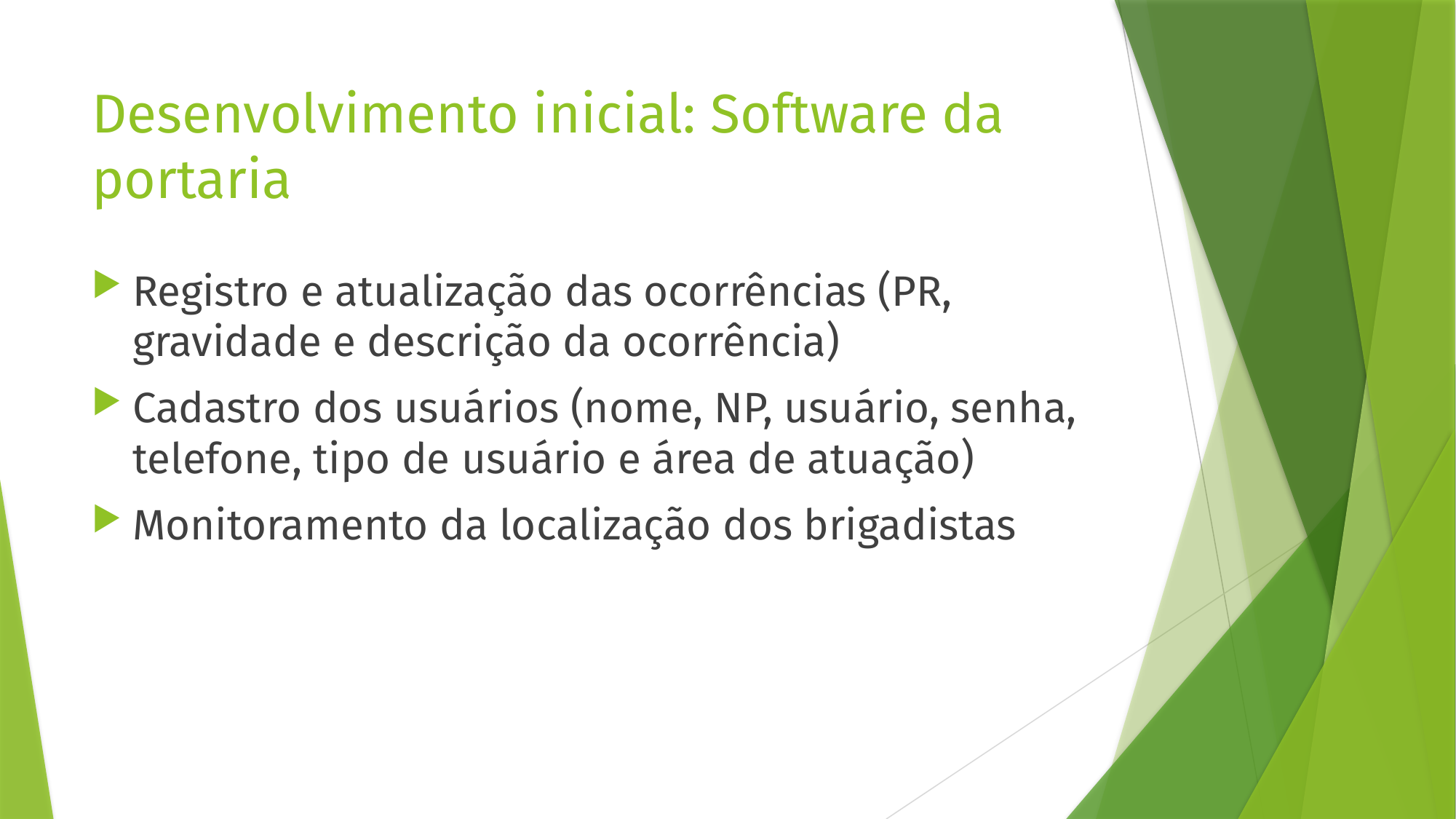

# Desenvolvimento inicial: Software da portaria
Registro e atualização das ocorrências (PR, gravidade e descrição da ocorrência)
Cadastro dos usuários (nome, NP, usuário, senha, telefone, tipo de usuário e área de atuação)
Monitoramento da localização dos brigadistas